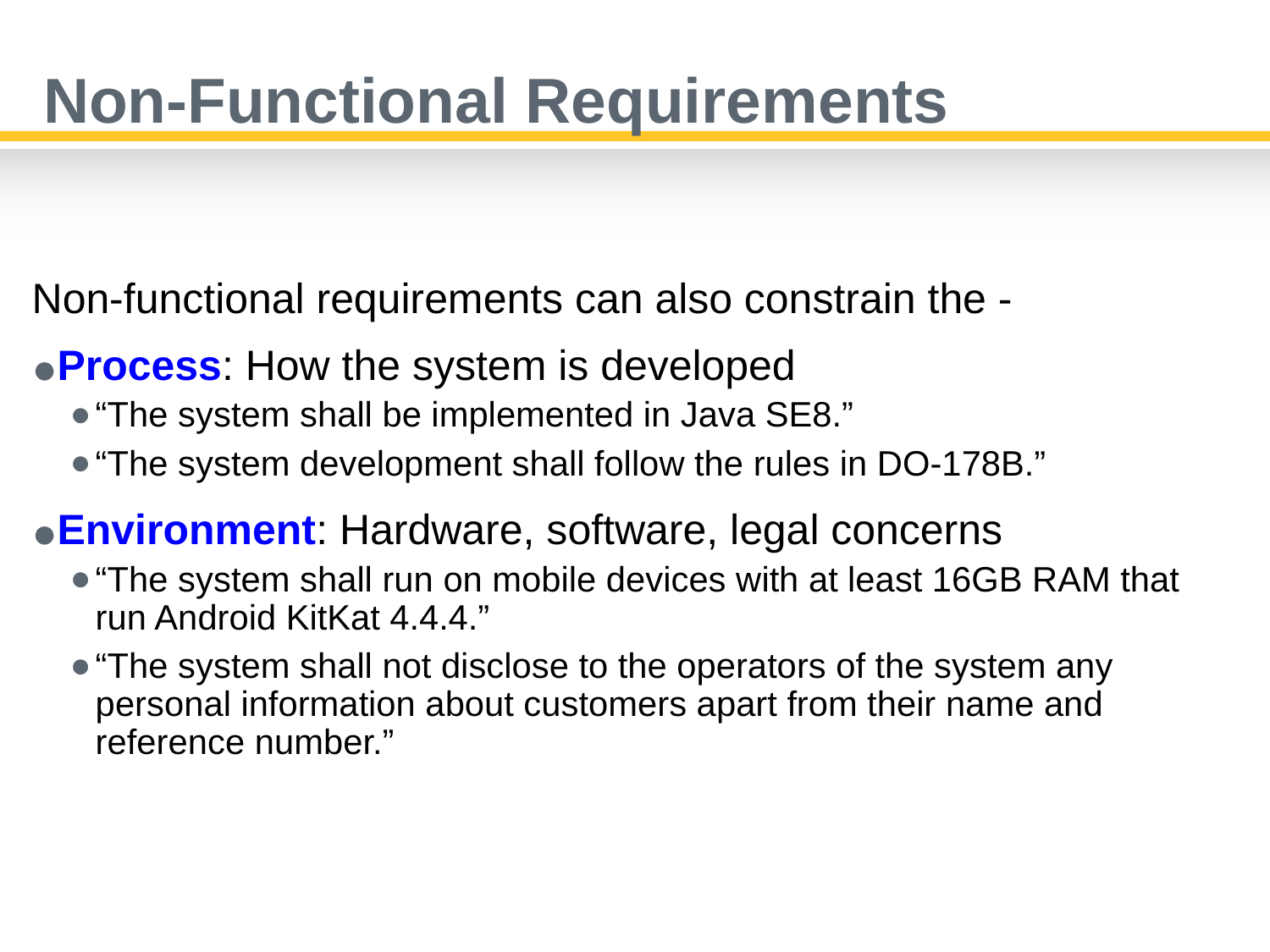

# Non-Functional Requirements
Non-functional requirements can also constrain the -
Process: How the system is developed
“The system shall be implemented in Java SE8.”
“The system development shall follow the rules in DO-178B.”
Environment: Hardware, software, legal concerns
“The system shall run on mobile devices with at least 16GB RAM that run Android KitKat 4.4.4.”
“The system shall not disclose to the operators of the system any personal information about customers apart from their name and reference number.”